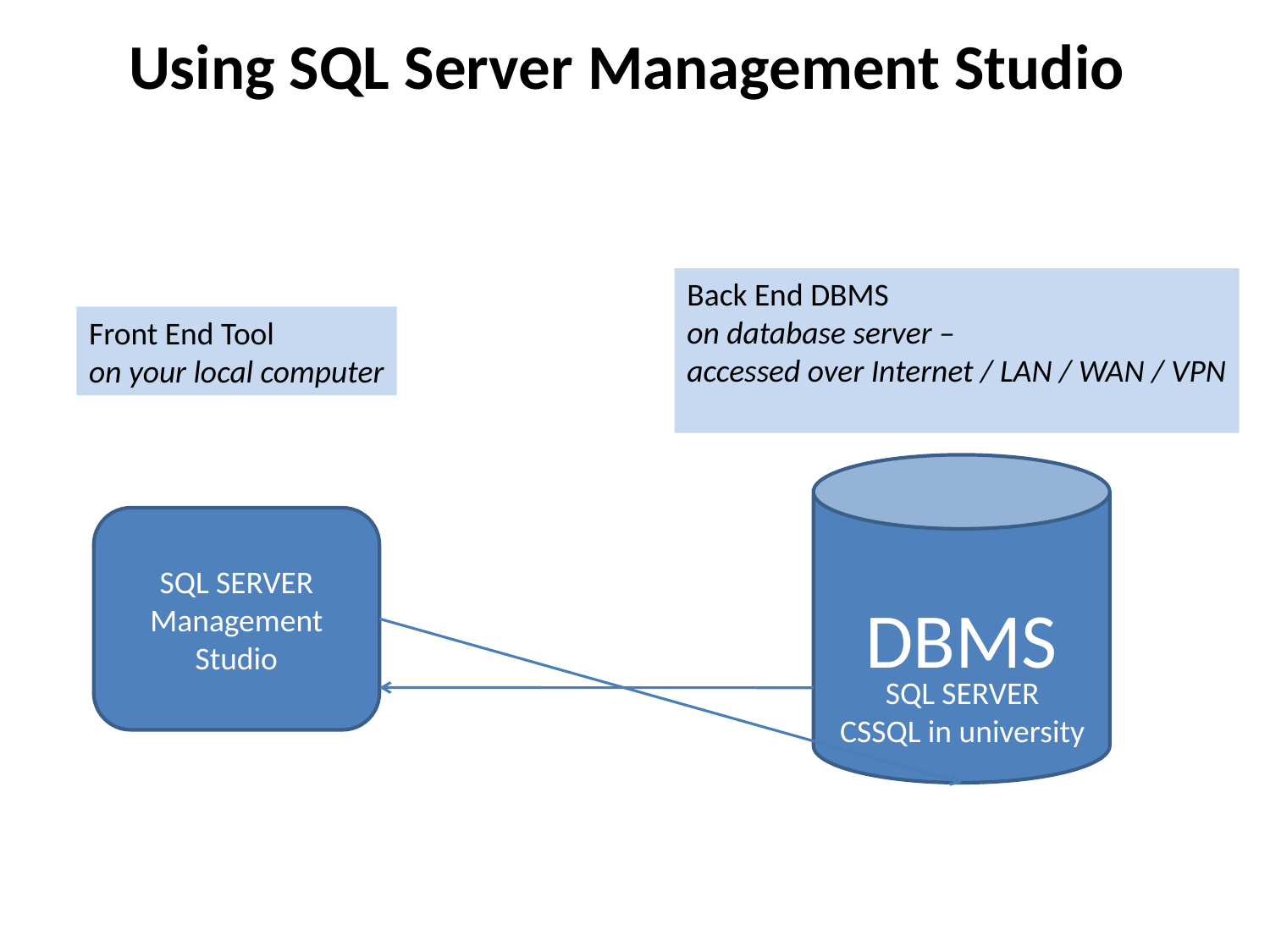

Using SQL Server Management Studio
Back End DBMS
on database server –
accessed over Internet / LAN / WAN / VPN

Front End Tool
on your local computer
DBMS
SQL SERVER Management Studio
SQL SERVER
CSSQL in university